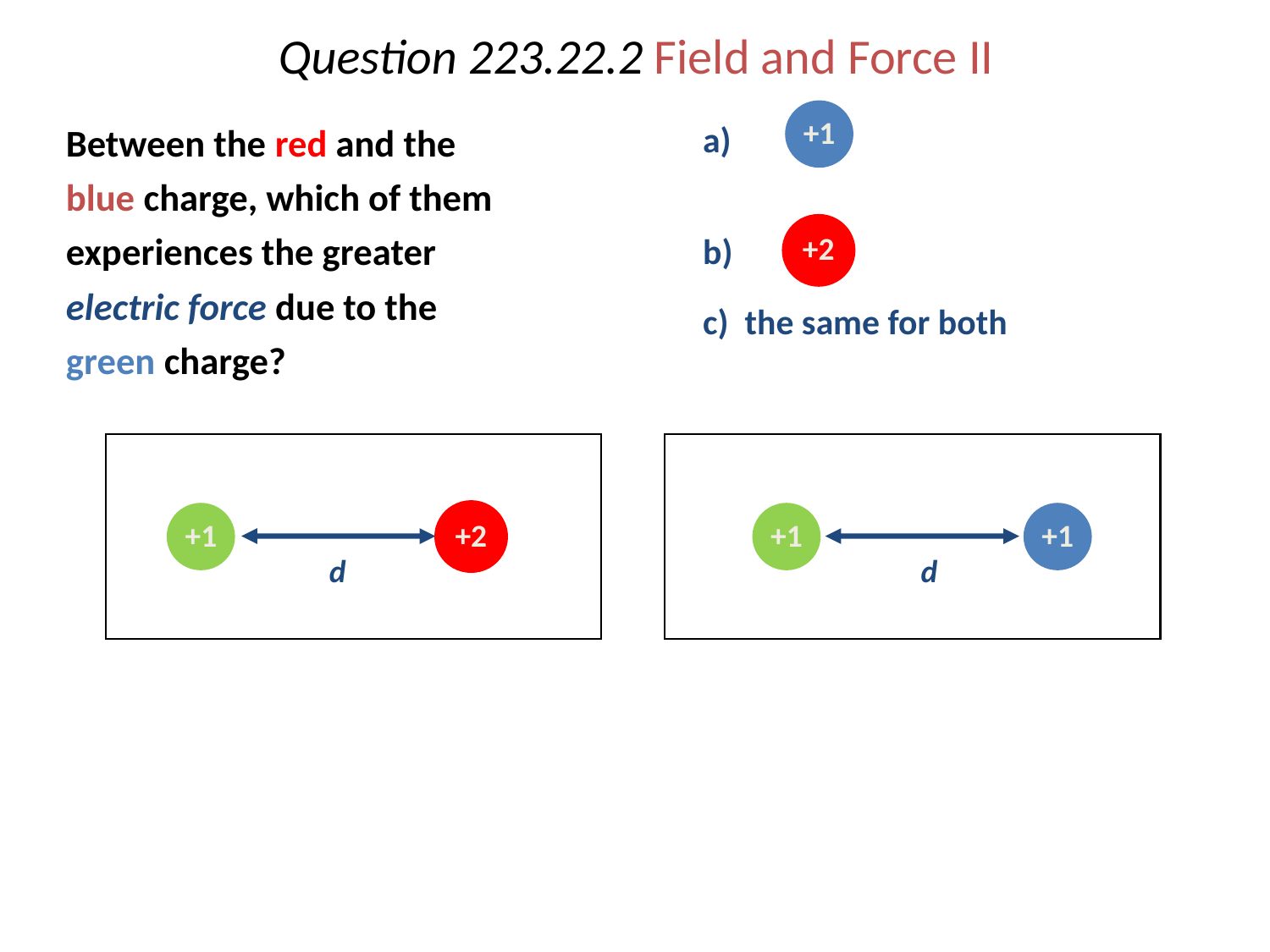

# Question 223.22.2 Field and Force II
a)

b)
c)  the same for both

+1
	Between the red and the blue charge, which of them experiences the greater electric force due to the green charge?

+2

+1

+2

+1

+1

d
d